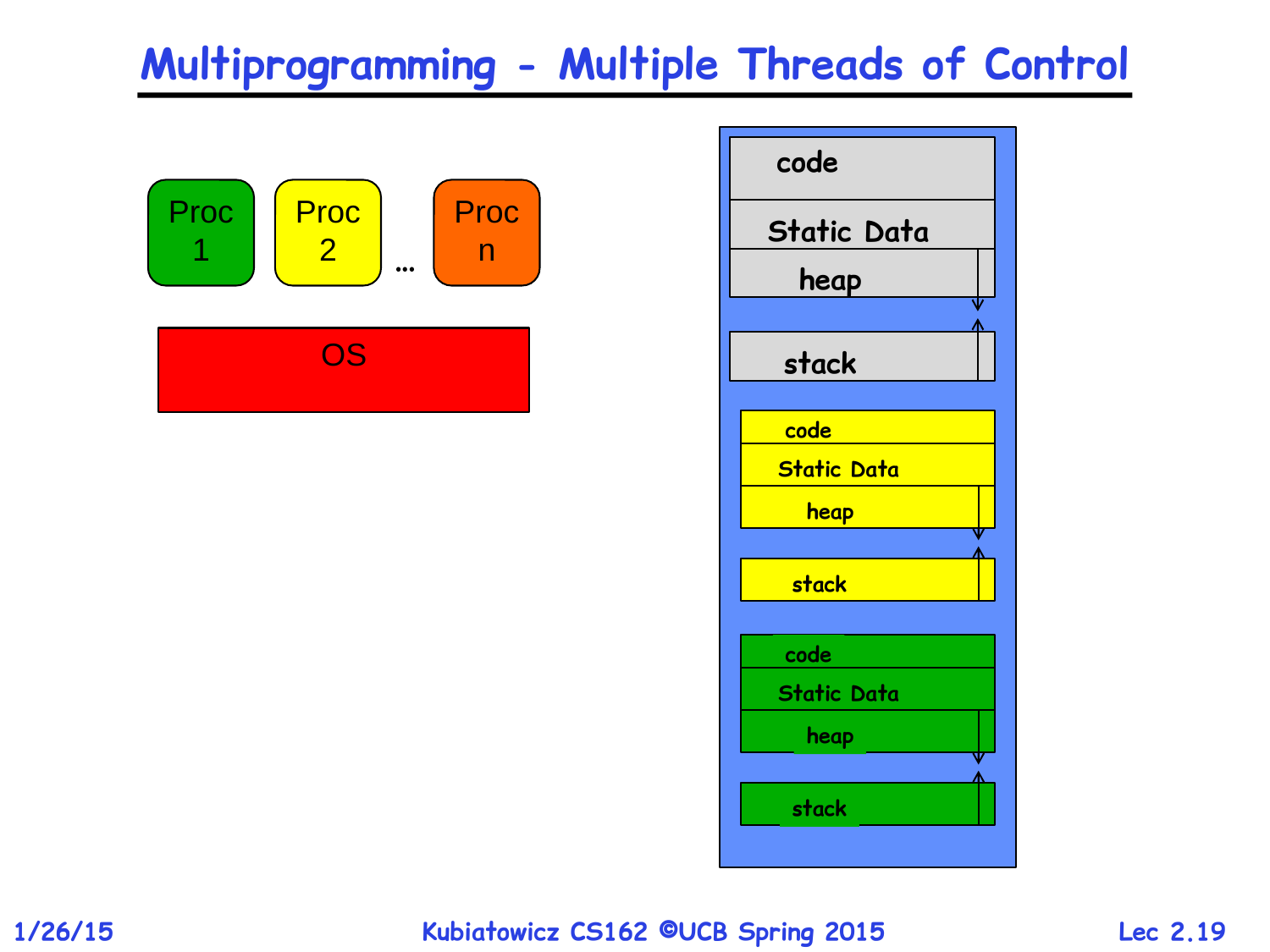

# Multiprogramming - Multiple Threads of Control

code

Static Data

heap

stack
Proc 1
Proc 2
Proc n
…
OS

code

Static Data

heap

stack

code

Static Data

heap

stack